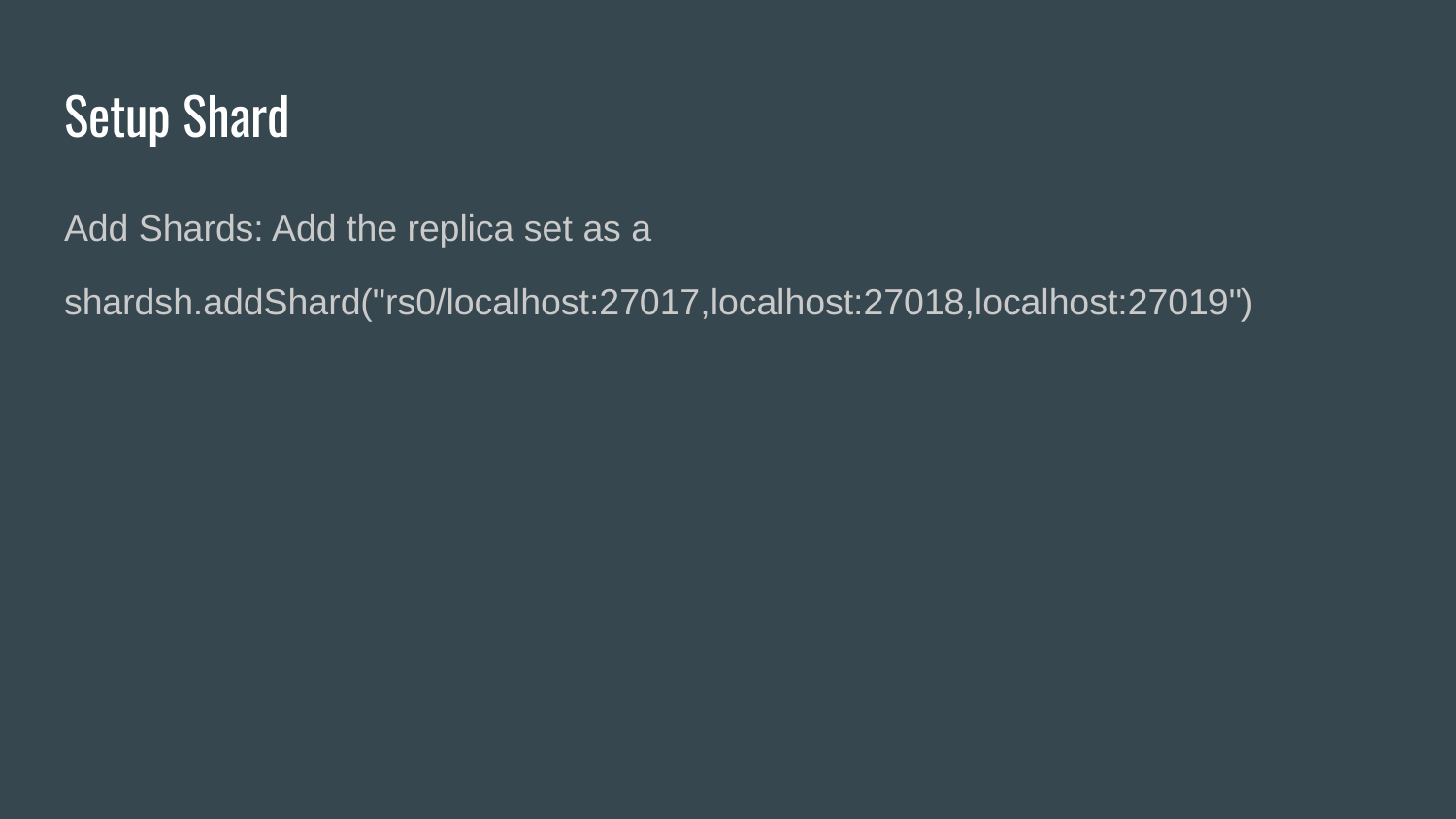

# Setup Shard
Add Shards: Add the replica set as a
shardsh.addShard("rs0/localhost:27017,localhost:27018,localhost:27019")